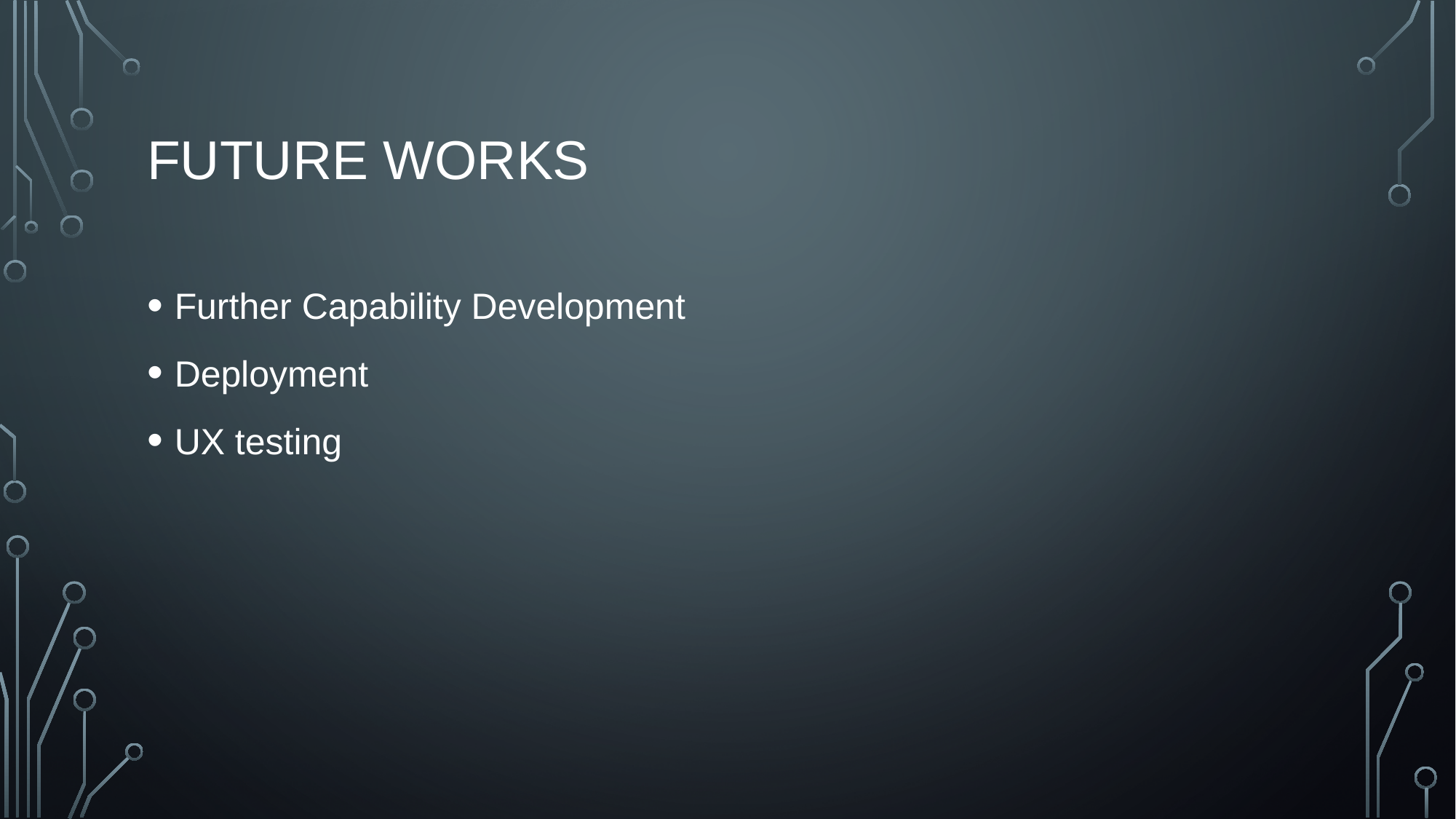

# Future works
Further Capability Development
Deployment
UX testing